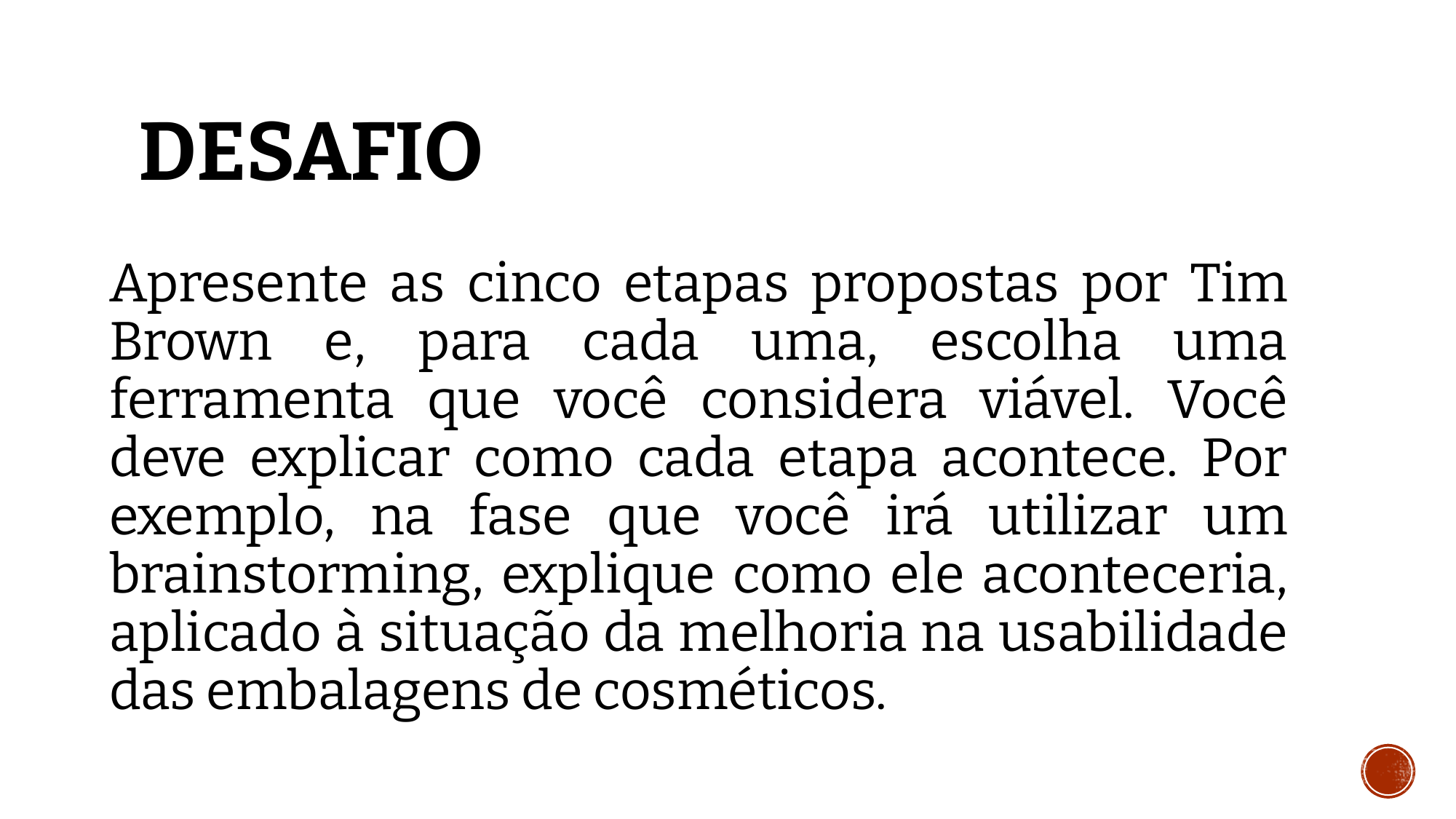

# Desafio
Apresente as cinco etapas propostas por Tim Brown e, para cada uma, escolha uma ferramenta que você considera viável. Você deve explicar como cada etapa acontece. Por exemplo, na fase que você irá utilizar um brainstorming, explique como ele aconteceria, aplicado à situação da melhoria na usabilidade das embalagens de cosméticos.